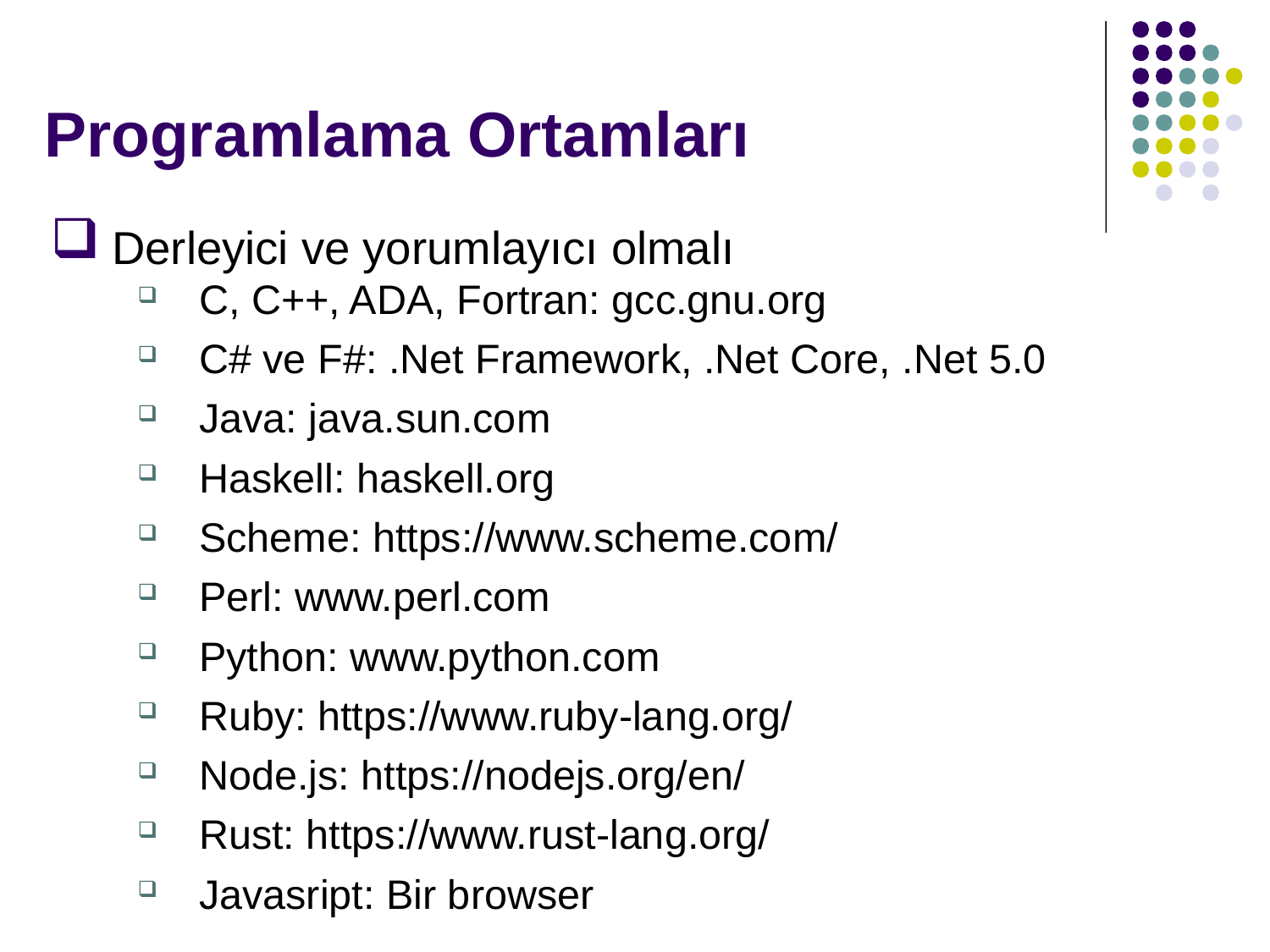

# Programlama Ortamları
Derleyici ve yorumlayıcı olmalı
C, C++, ADA, Fortran: gcc.gnu.org
C# ve F#: .Net Framework, .Net Core, .Net 5.0
Java: java.sun.com
Haskell: haskell.org
Scheme: https://www.scheme.com/
Perl: www.perl.com
Python: www.python.com
Ruby: https://www.ruby-lang.org/
Node.js: https://nodejs.org/en/
Rust: https://www.rust-lang.org/
Javasript: Bir browser